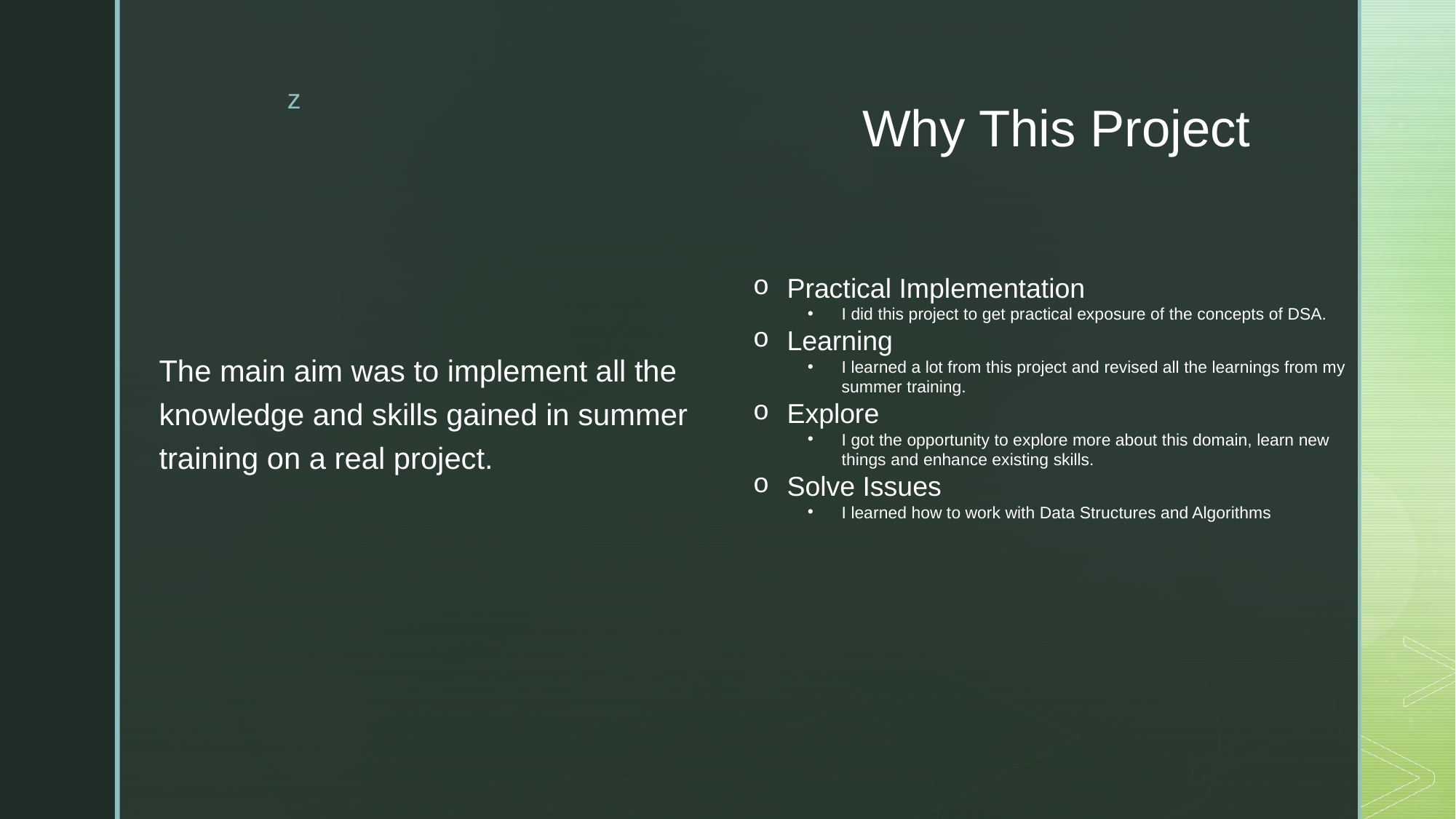

# Why This Project
The main aim was to implement all the knowledge and skills gained in summer training on a real project.
Practical Implementation
I did this project to get practical exposure of the concepts of DSA.
Learning
I learned a lot from this project and revised all the learnings from my summer training.
Explore
I got the opportunity to explore more about this domain, learn new things and enhance existing skills.
Solve Issues
I learned how to work with Data Structures and Algorithms